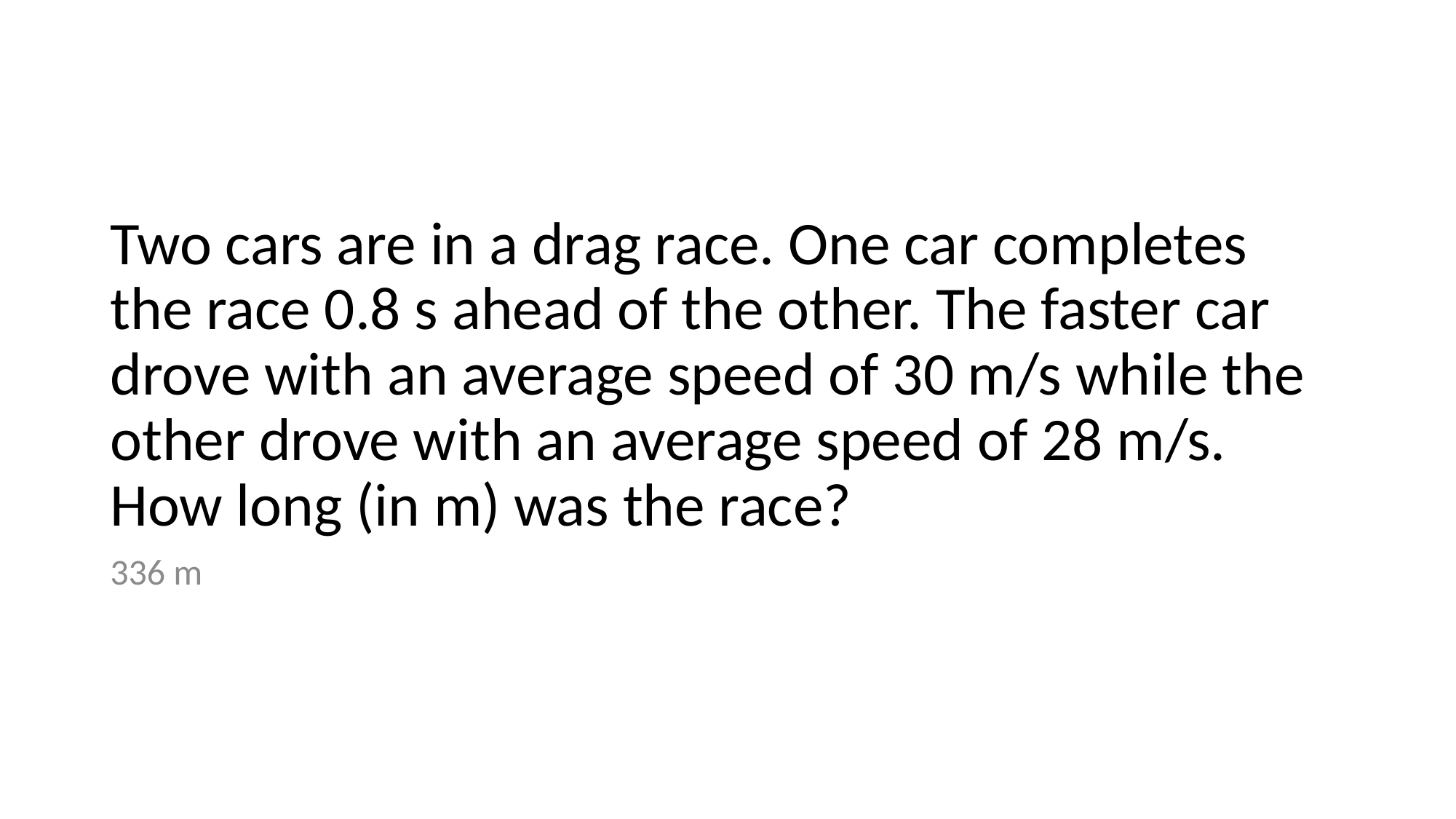

# Two cars are in a drag race. One car completes the race 0.8 s ahead of the other. The faster car drove with an average speed of 30 m/s while the other drove with an average speed of 28 m/s. How long (in m) was the race?
336 m